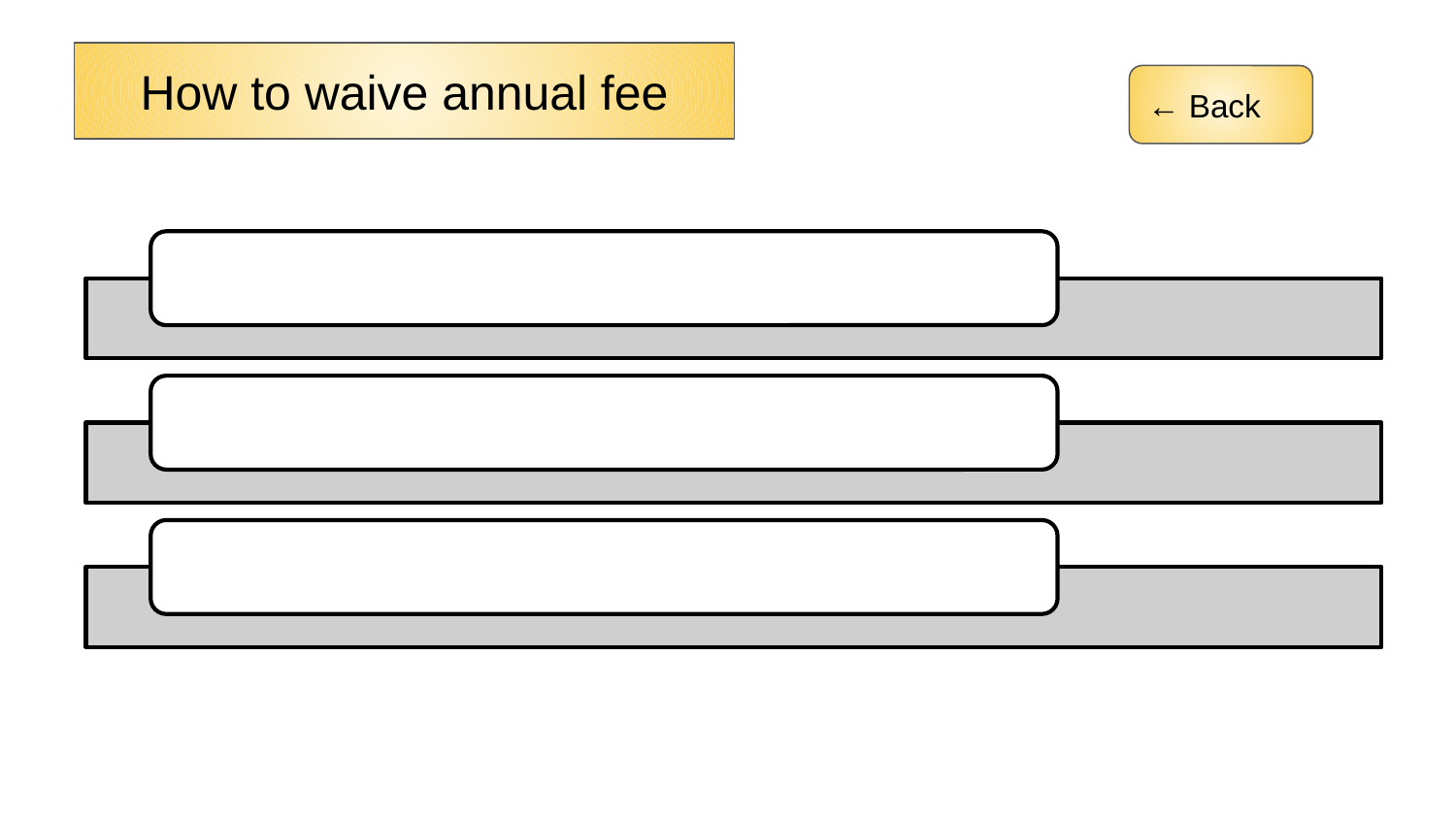

How to waive annual fee
← Back

Step 1: XXXX

Step 2: XXX

Step 3: XXX